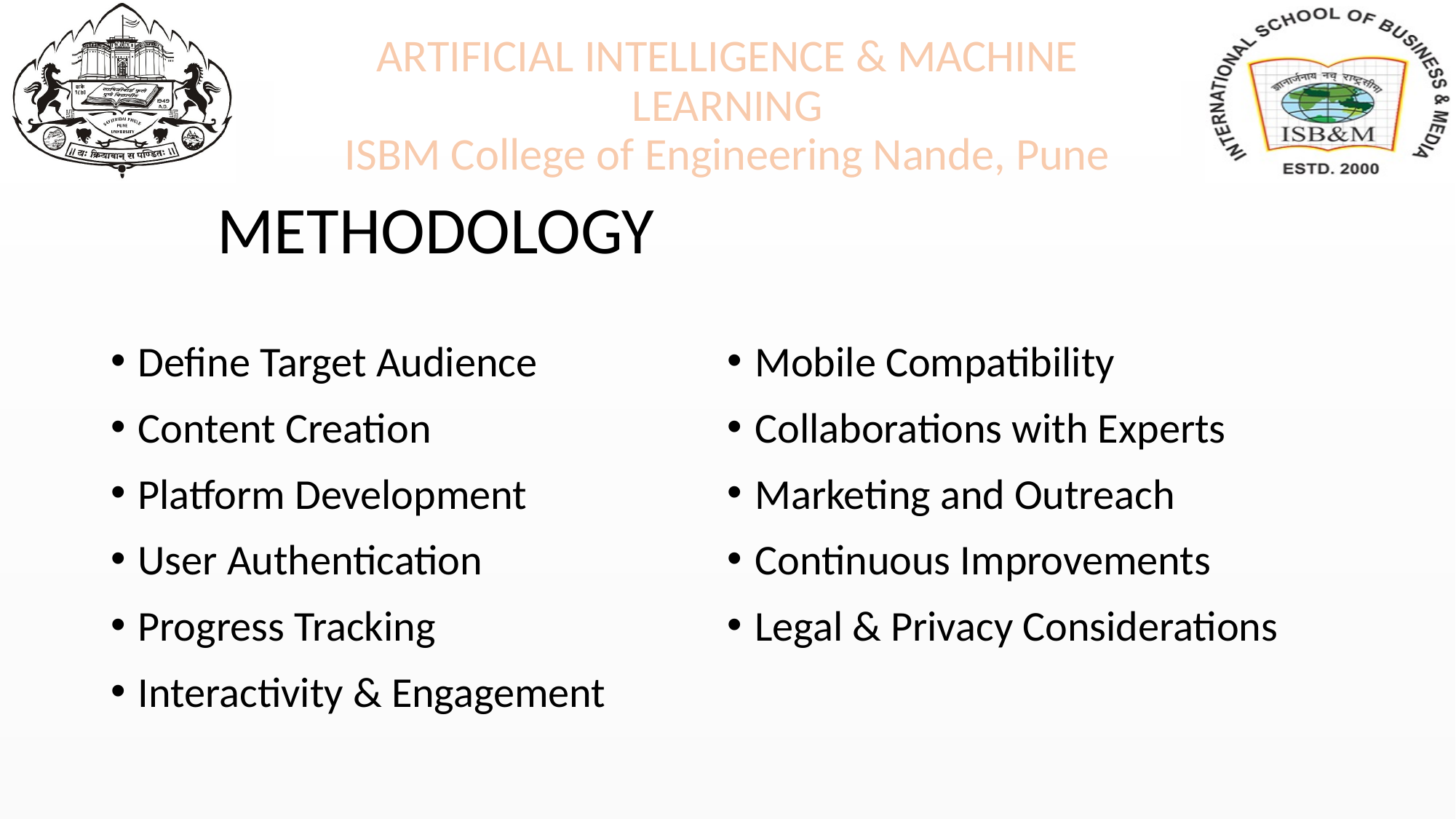

# METHODOLOGY
Define Target Audience
Content Creation
Platform Development
User Authentication
Progress Tracking
Interactivity & Engagement

Mobile Compatibility
Collaborations with Experts
Marketing and Outreach
Continuous Improvements
Legal & Privacy Considerations